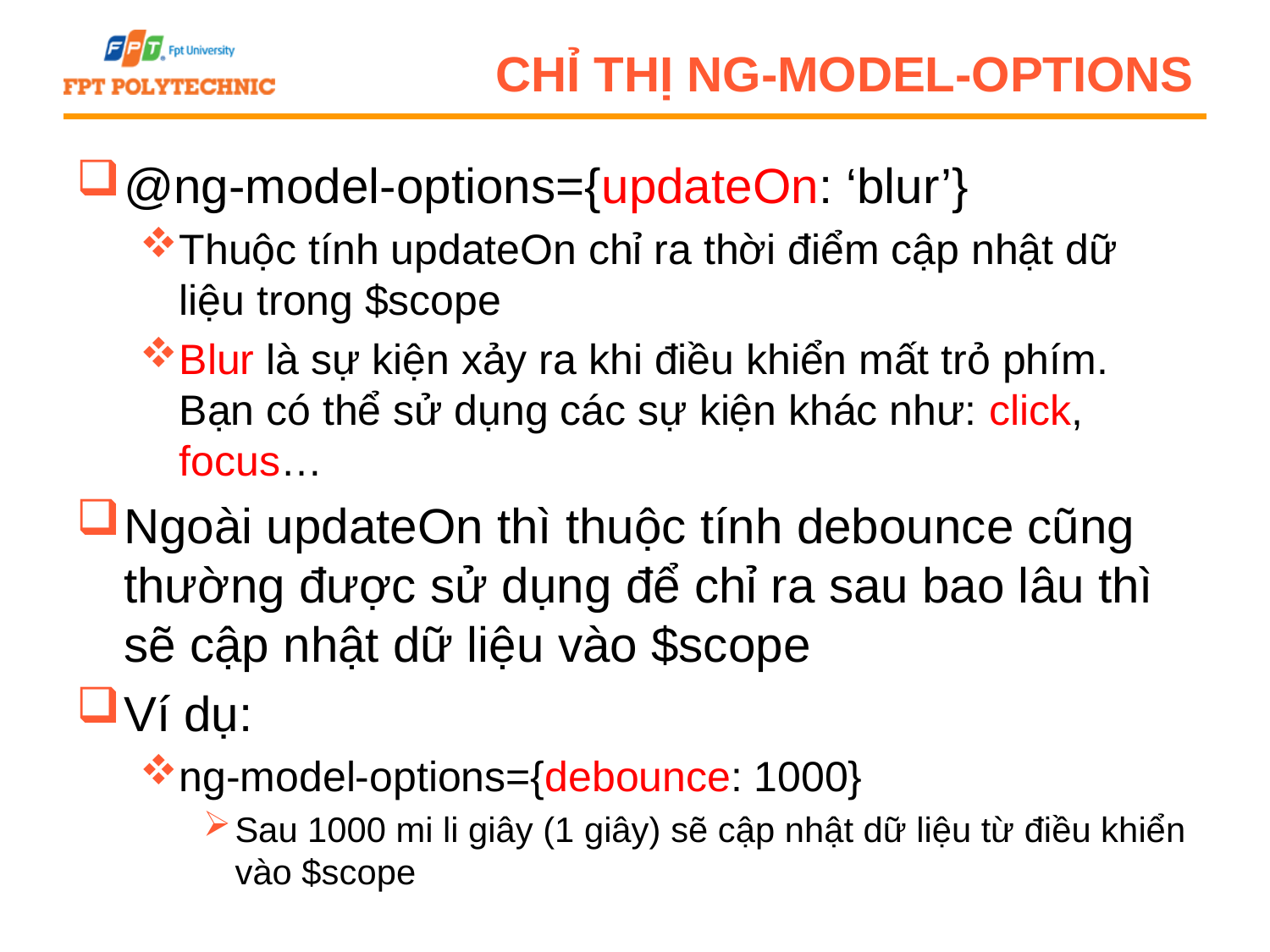

# Chỉ thị ng-model-options
@ng-model-options={updateOn: ‘blur’}
Thuộc tính updateOn chỉ ra thời điểm cập nhật dữ liệu trong $scope
Blur là sự kiện xảy ra khi điều khiển mất trỏ phím. Bạn có thể sử dụng các sự kiện khác như: click, focus…
Ngoài updateOn thì thuộc tính debounce cũng thường được sử dụng để chỉ ra sau bao lâu thì sẽ cập nhật dữ liệu vào $scope
Ví dụ:
ng-model-options={debounce: 1000}
Sau 1000 mi li giây (1 giây) sẽ cập nhật dữ liệu từ điều khiển vào $scope